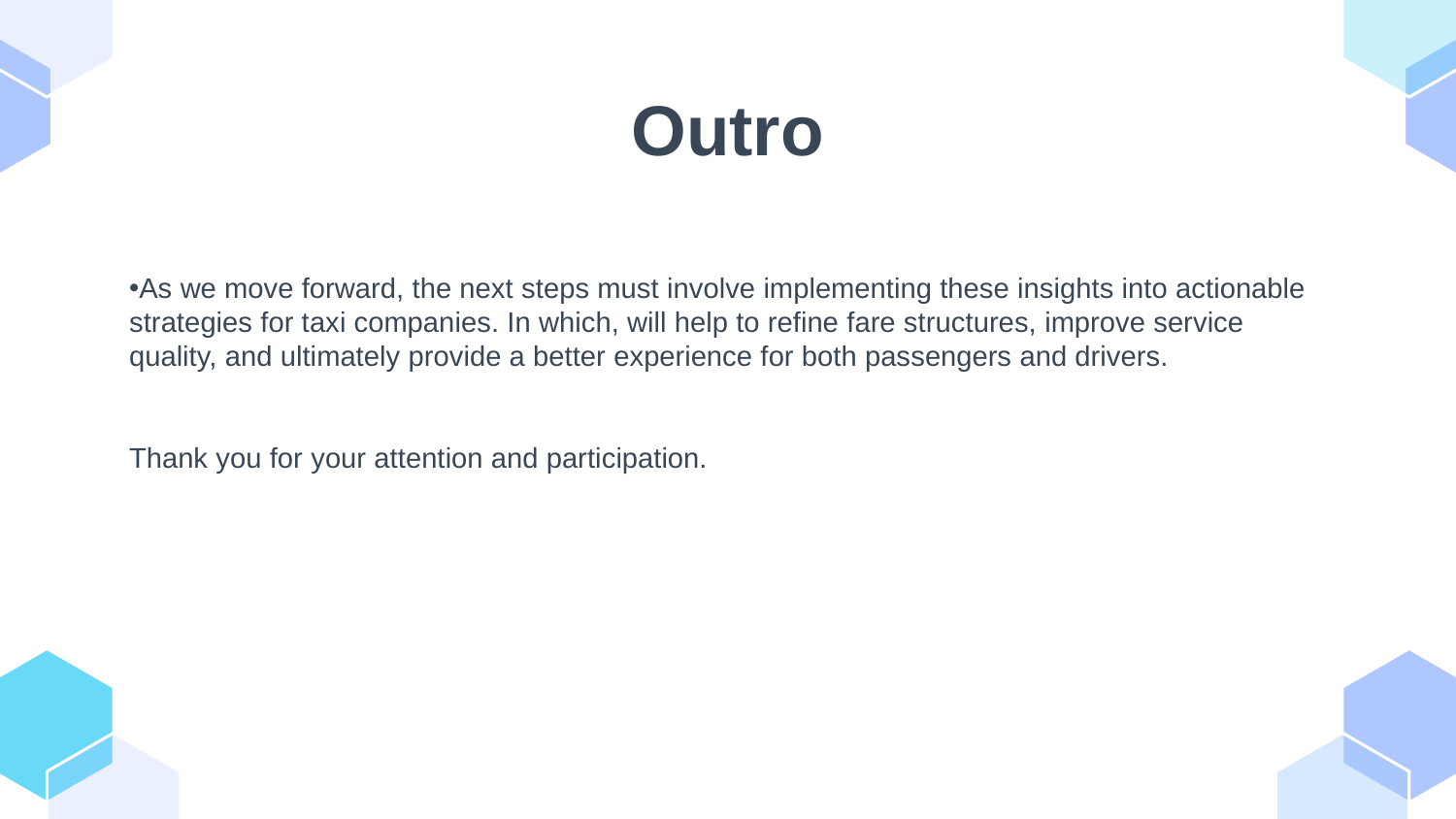

# Outro
As we move forward, the next steps must involve implementing these insights into actionable strategies for taxi companies. In which, will help to refine fare structures, improve service quality, and ultimately provide a better experience for both passengers and drivers.

Thank you for your attention and participation.